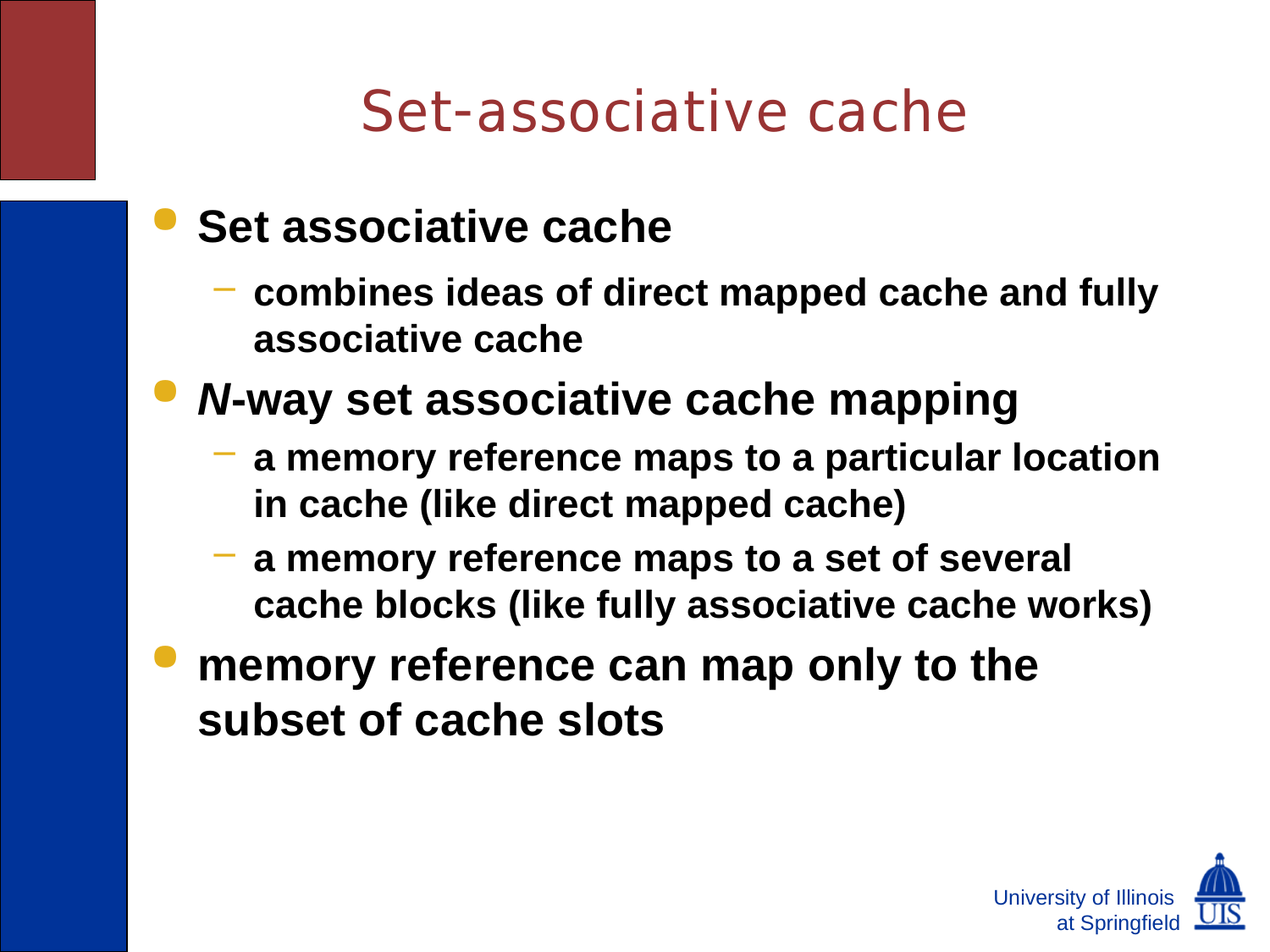

# Set-associative cache
Set associative cache
combines ideas of direct mapped cache and fully associative cache
N-way set associative cache mapping
a memory reference maps to a particular location in cache (like direct mapped cache)
a memory reference maps to a set of several cache blocks (like fully associative cache works)
memory reference can map only to the subset of cache slots